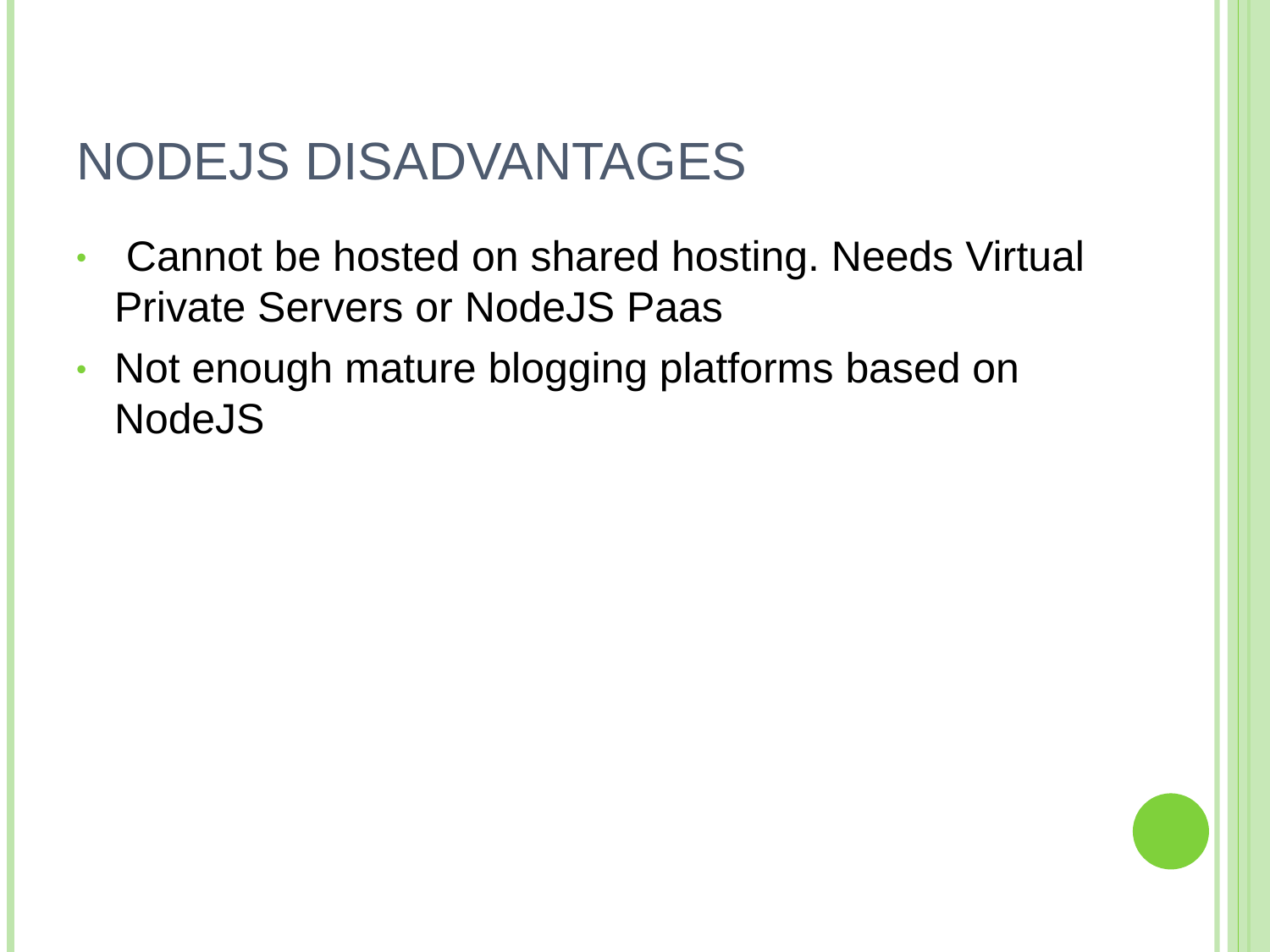

# NodeJs Disadvantages
 Cannot be hosted on shared hosting. Needs Virtual Private Servers or NodeJS Paas
Not enough mature blogging platforms based on NodeJS